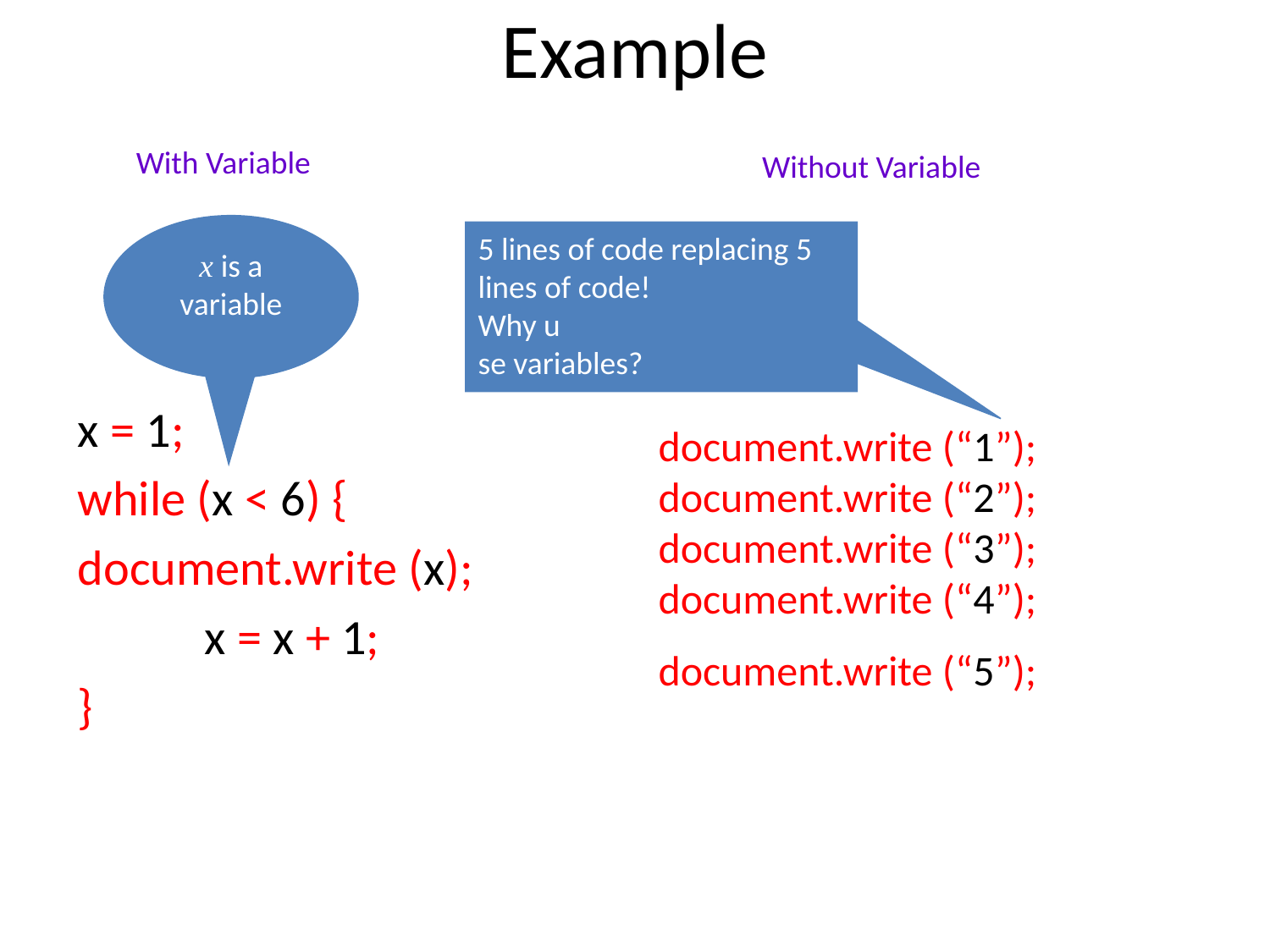

# Example
With Variable
Without Variable
x is a variable
5 lines of code replacing 5 lines of code!
Why u
se variables?
x = 1;
while (x < 6) {
document.write (x);
	x = x + 1;
}
document.write (“1”); document.write (“2”); document.write (“3”); document.write (“4”); document.write (“5”);

30